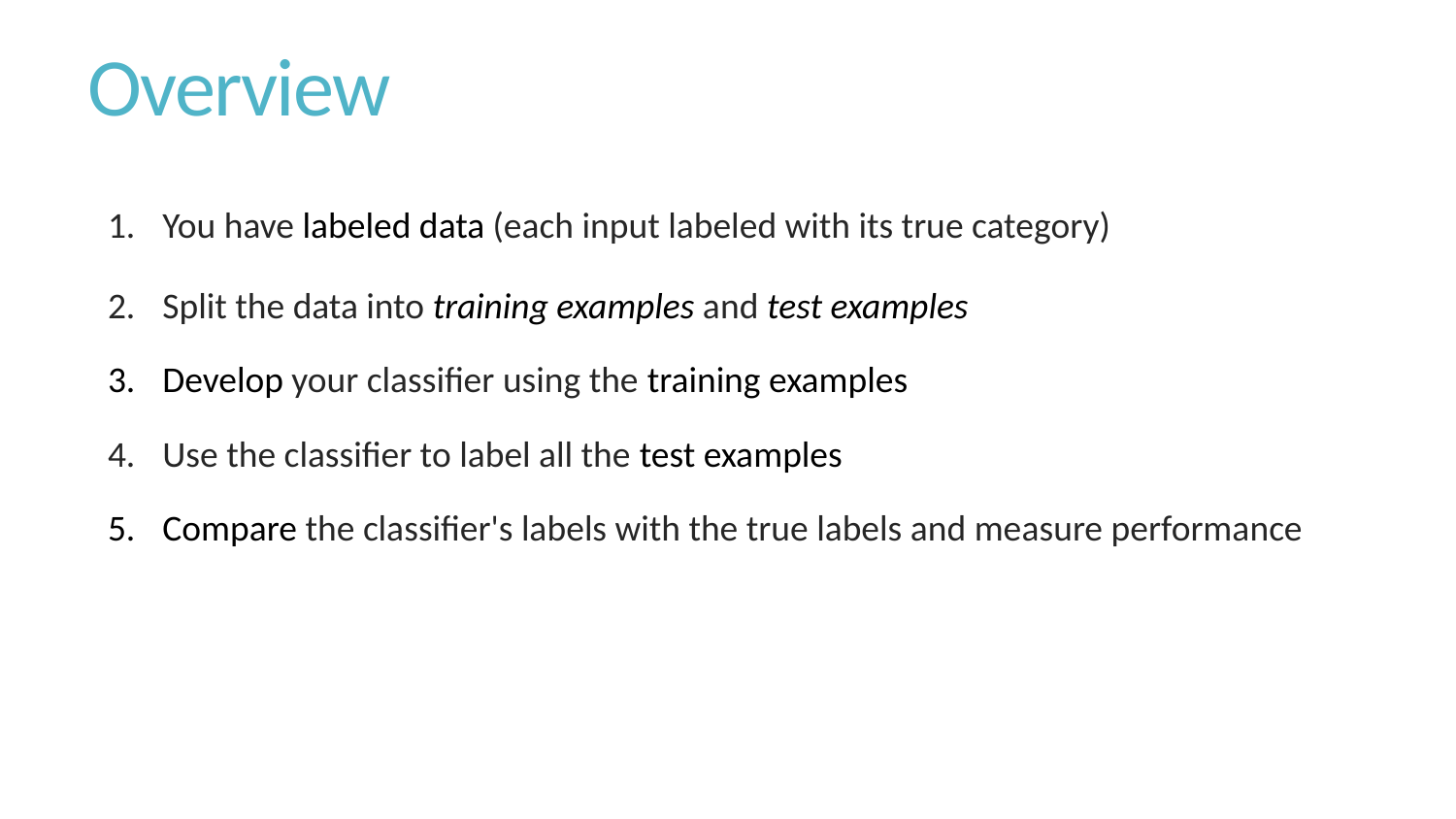

# Overview
You have labeled data (each input labeled with its true category)
Split the data into training examples and test examples
Develop your classifier using the training examples
Use the classifier to label all the test examples
Compare the classifier's labels with the true labels and measure performance